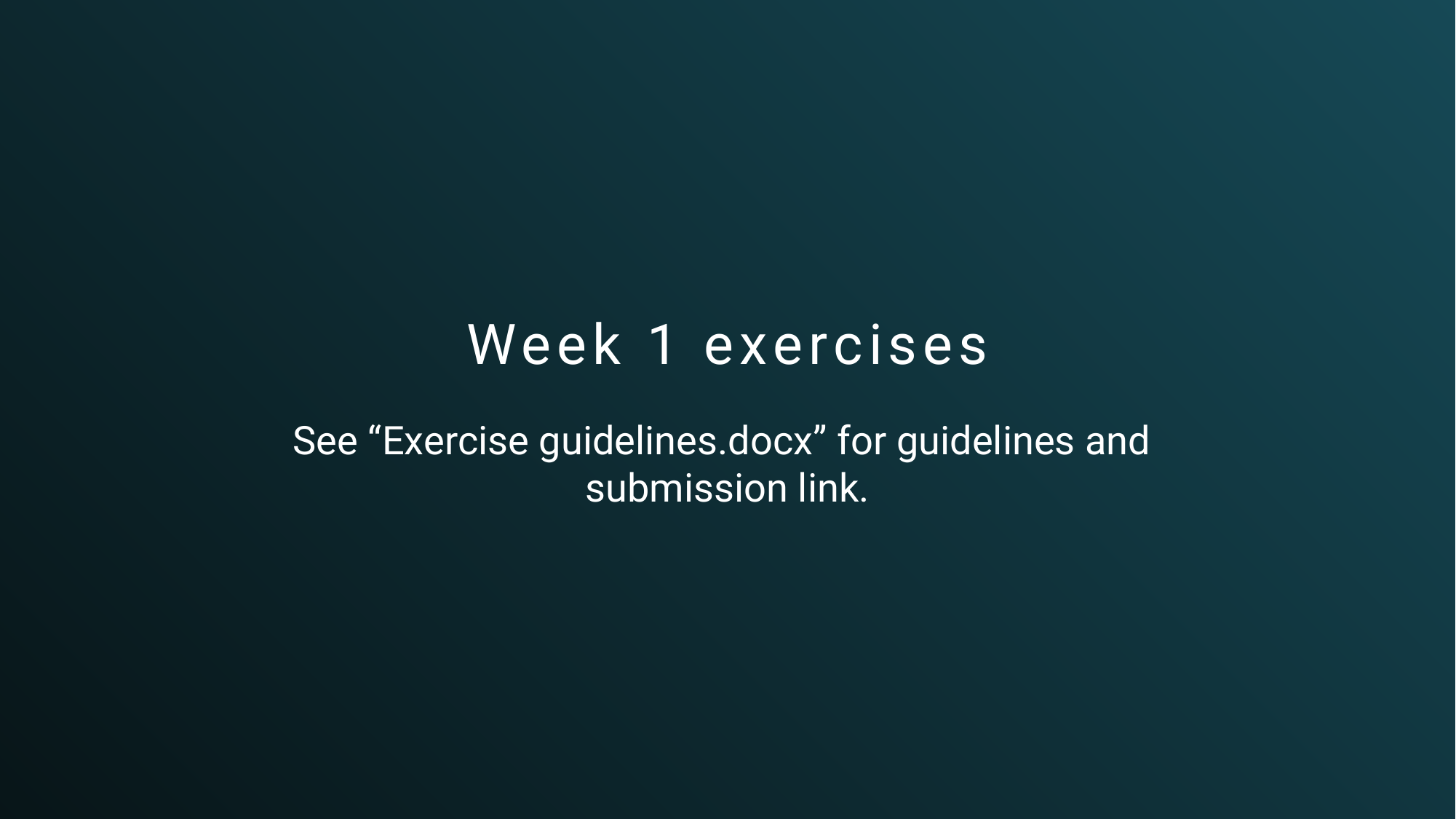

# Week 1 exercises
See “Exercise guidelines.docx” for guidelines and
submission link.